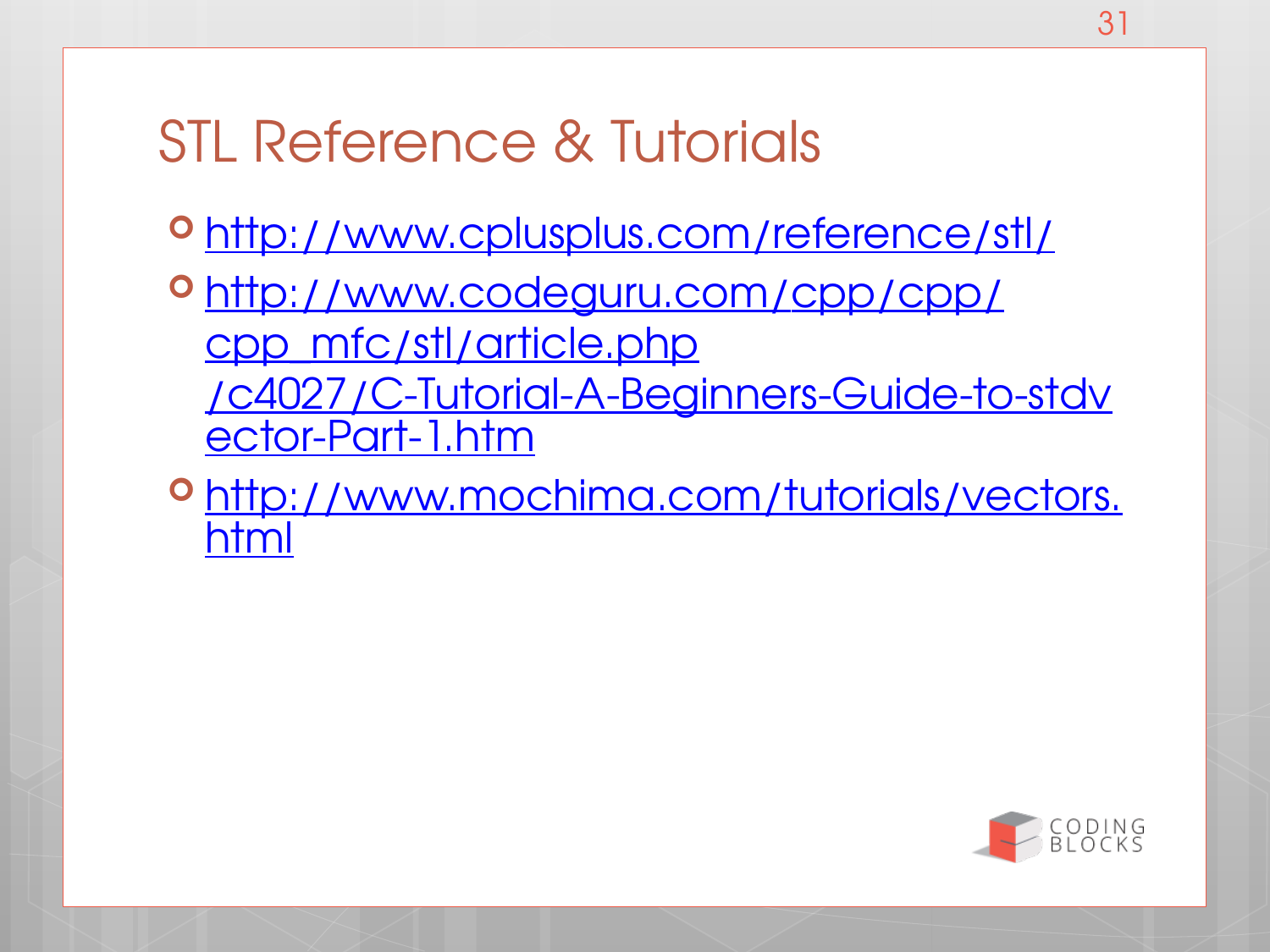

31
# STL Reference & Tutorials
http://www.cplusplus.com/reference/stl/
http://www.codeguru.com/cpp/cpp/cpp_mfc/stl/article.php/c4027/C-Tutorial-A-Beginners-Guide-to-stdvector-Part-1.htm
http://www.mochima.com/tutorials/vectors.html